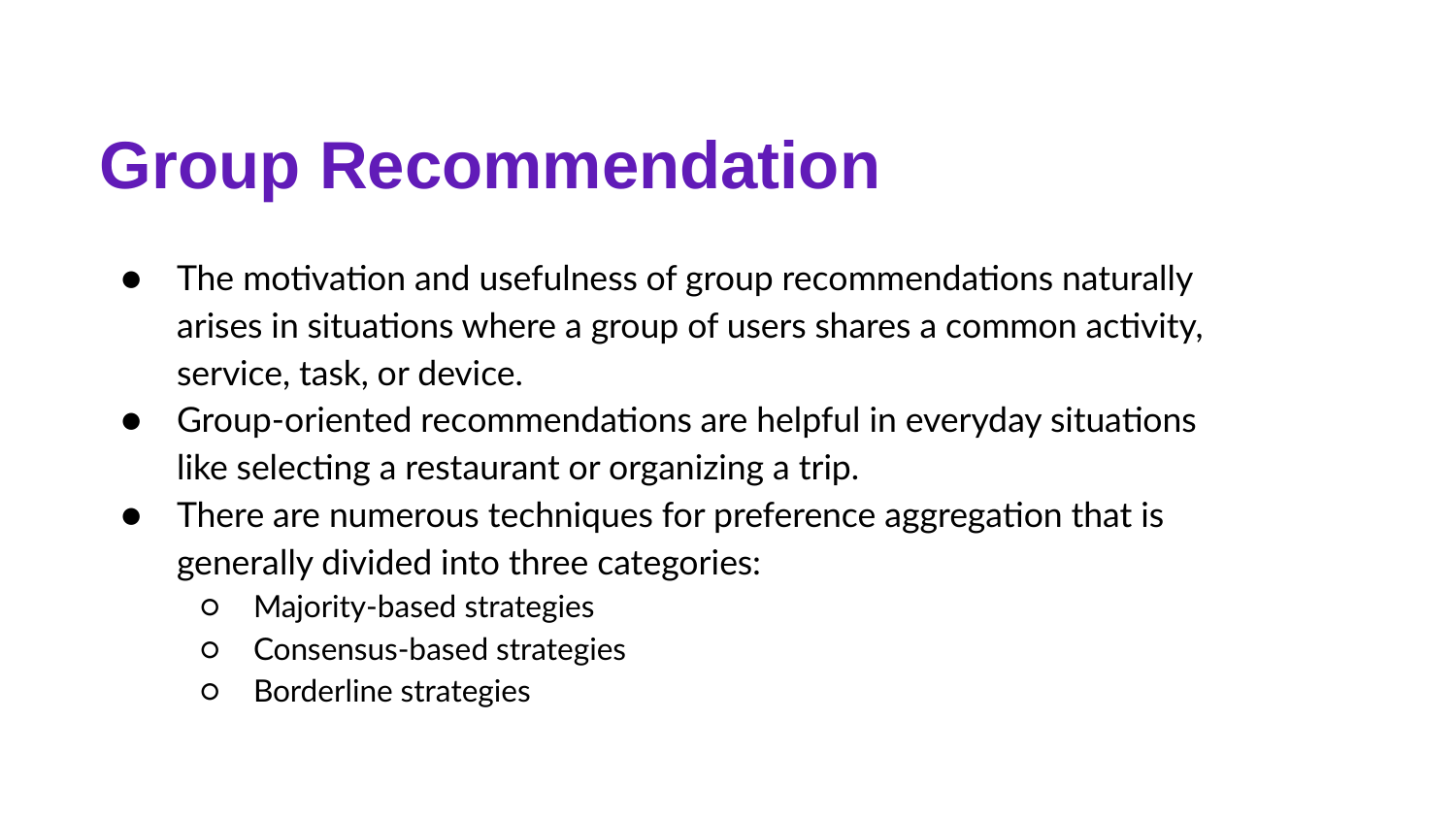

Group Recommendation

The motivation and usefulness of group recommendations naturally arises in situations where a group of users shares a common activity, service, task, or device.
Group-oriented recommendations are helpful in everyday situations like selecting a restaurant or organizing a trip.
There are numerous techniques for preference aggregation that is generally divided into three categories:
Majority-based strategies
Consensus-based strategies
Borderline strategies